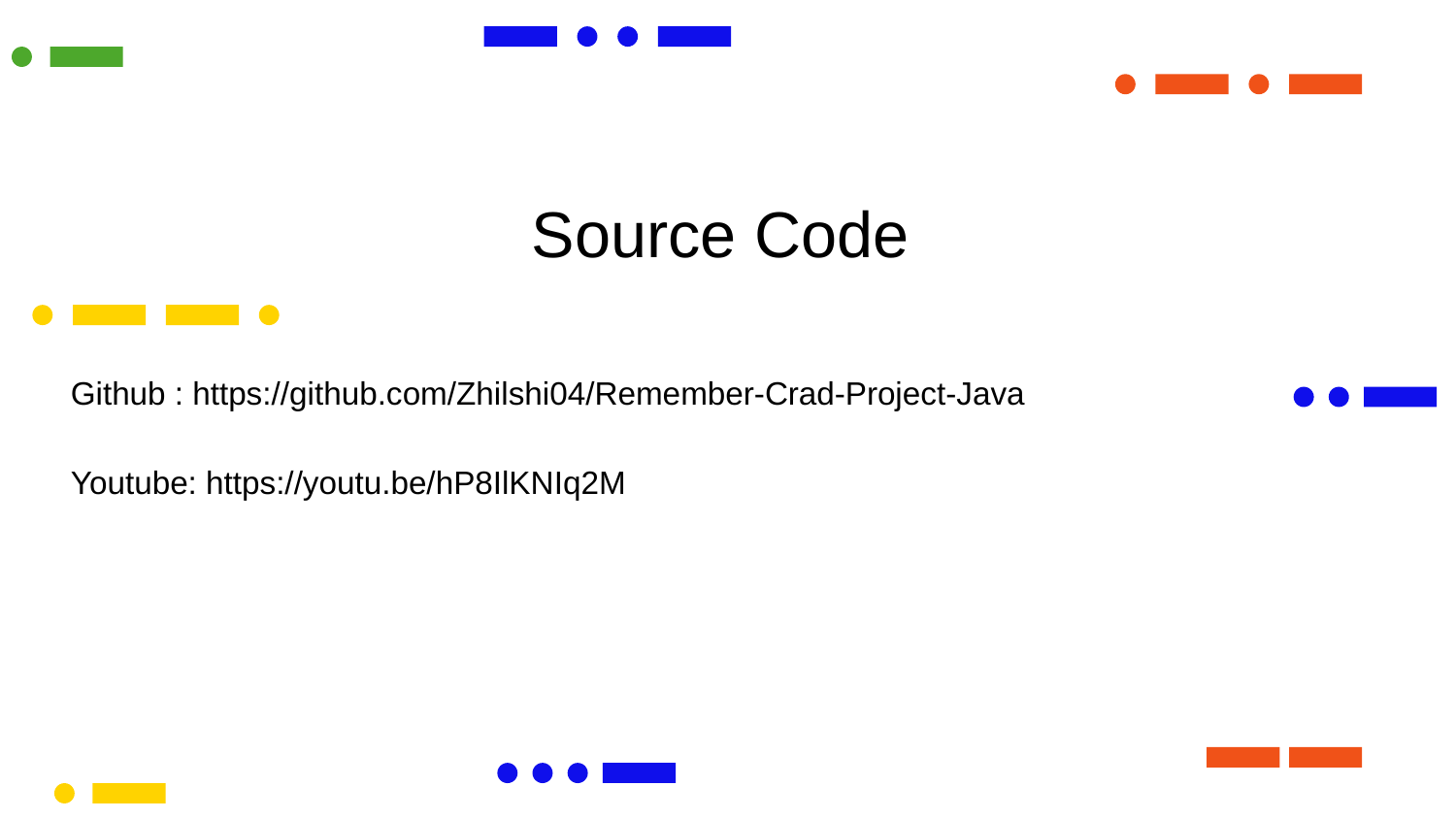

Source Code
# Github : https://github.com/Zhilshi04/Remember-Crad-Project-Java
Youtube: https://youtu.be/hP8IlKNIq2M